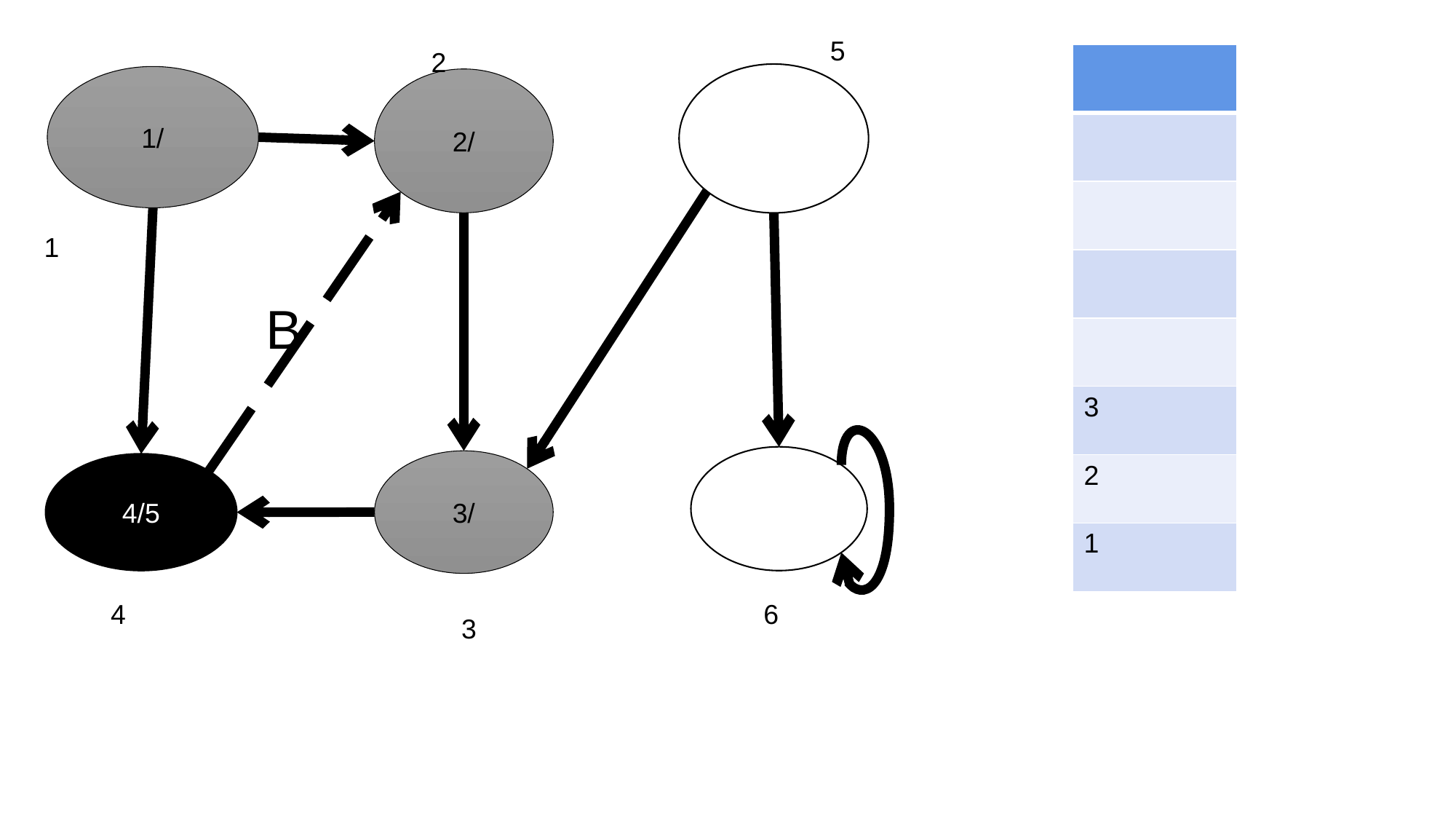

5
2
|  |
| --- |
|  |
|  |
|  |
|  |
| 3 |
| 2 |
| 1 |

1/
2/
1
B

3/
4/5
4
6
3